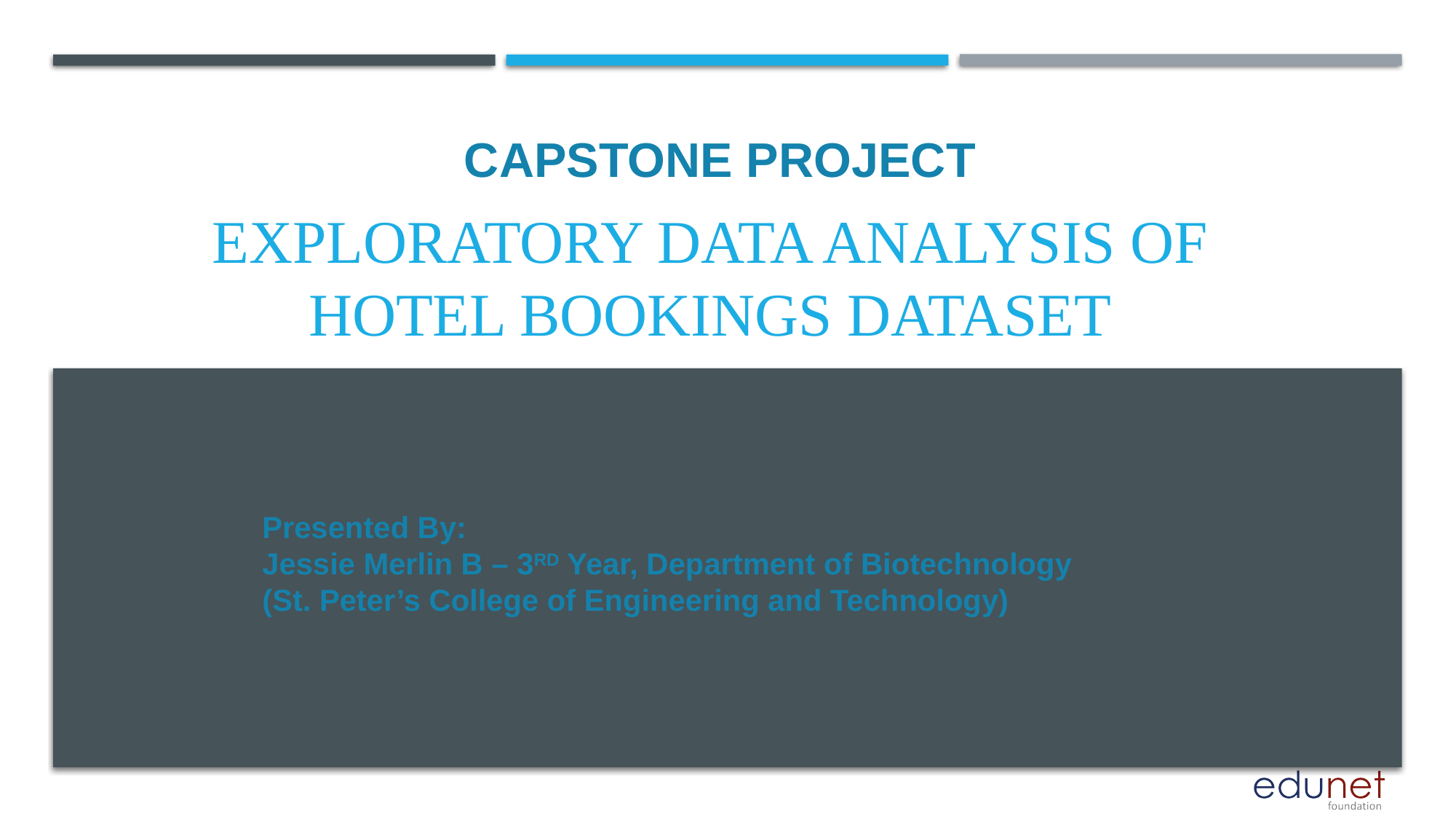

CAPSTONE PROJECT
# Exploratory Data Analysis of Hotel Bookings Dataset
Presented By:
Jessie Merlin B – 3RD Year, Department of Biotechnology
(St. Peter’s College of Engineering and Technology)